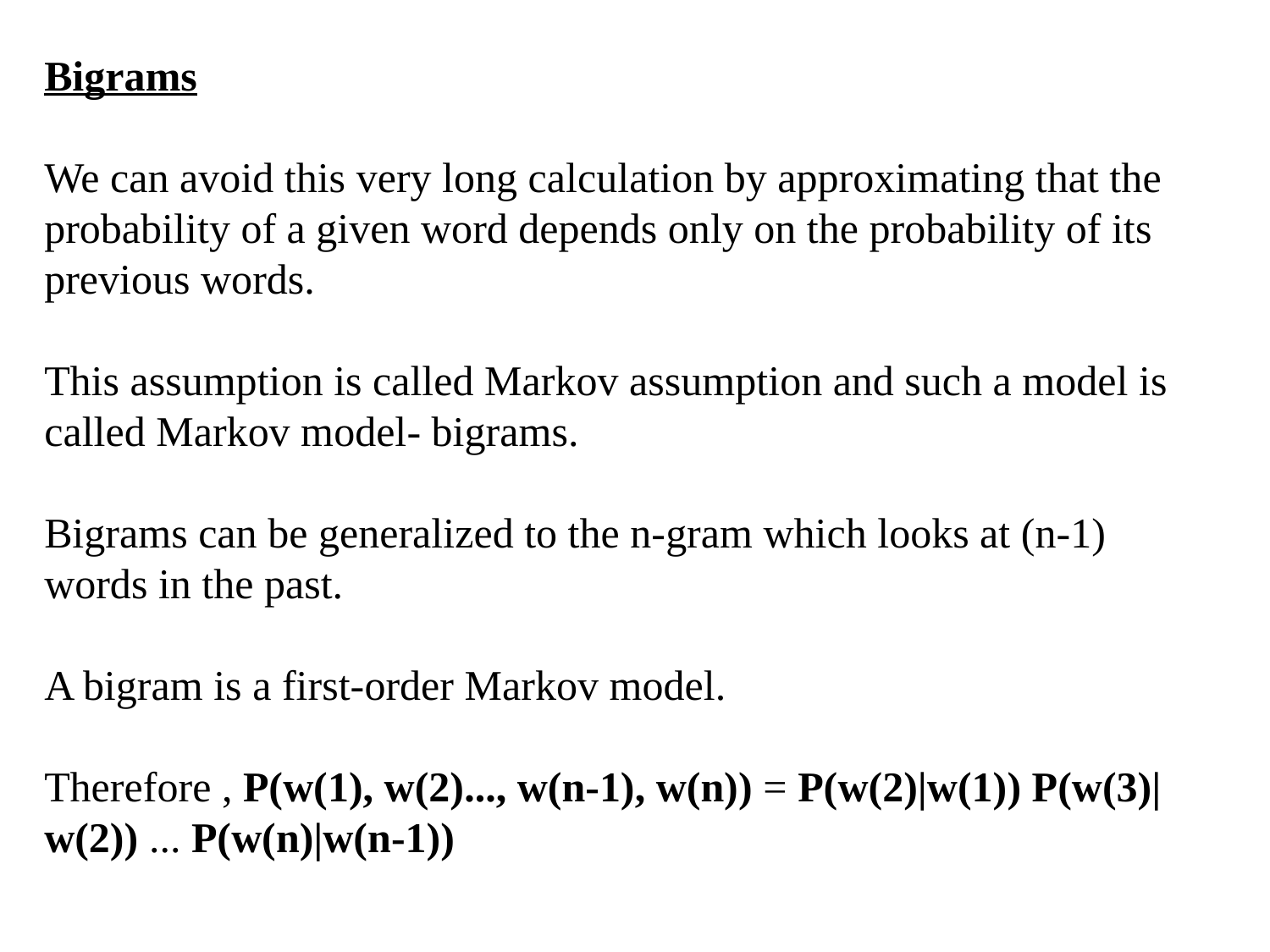

Bigrams

We can avoid this very long calculation by approximating that the probability of a given word depends only on the probability of its previous words.

This assumption is called Markov assumption and such a model is called Markov model- bigrams.

Bigrams can be generalized to the n-gram which looks at (n-1) words in the past.

A bigram is a first-order Markov model.

Therefore , P(w(1), w(2)..., w(n-1), w(n)) = P(w(2)|w(1)) P(w(3)|w(2)) ... P(w(n)|w(n-1))